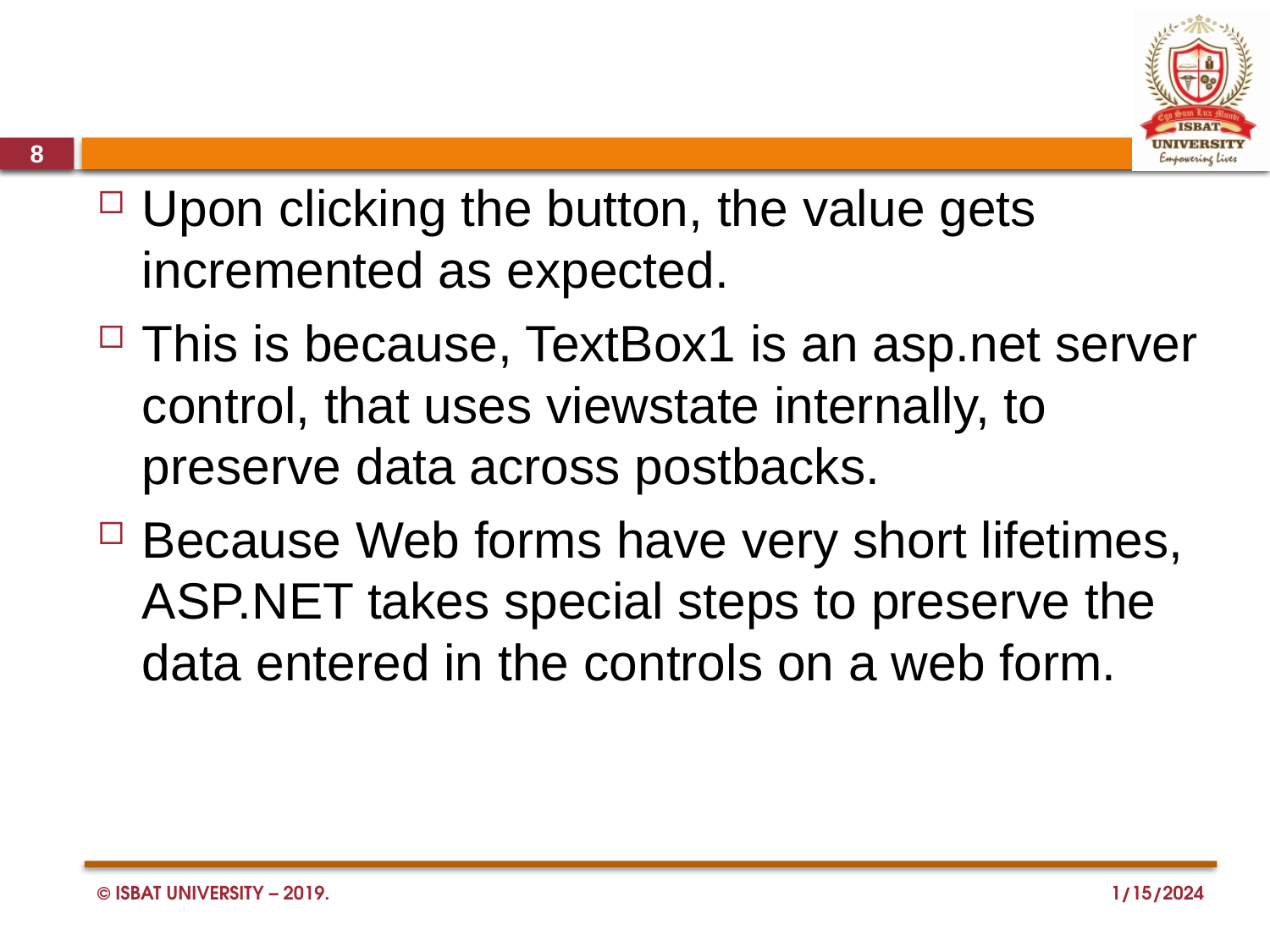

#
8
Upon clicking the button, the value gets incremented as expected.
This is because, TextBox1 is an asp.net server control, that uses viewstate internally, to preserve data across postbacks.
Because Web forms have very short lifetimes, ASP.NET takes special steps to preserve the data entered in the controls on a web form.